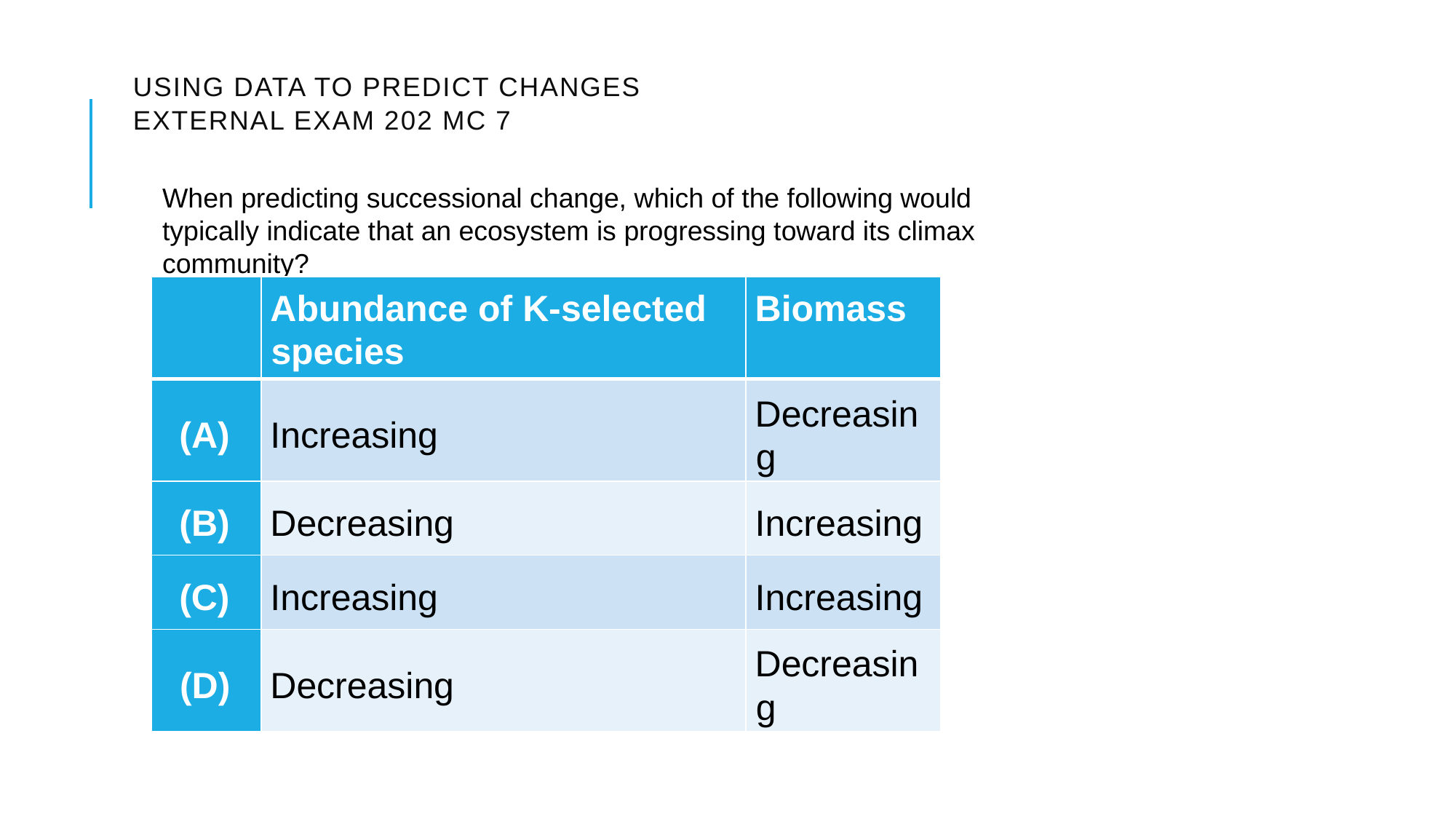

# Using data to predict changes EXTERNAL EXAM 202 MC 7
When predicting successional change, which of the following would typically indicate that an ecosystem is progressing toward its climax community?
|  | Abundance of K-selected species | Biomass |
| --- | --- | --- |
| (A) | Increasing | Decreasing |
| (B) | Decreasing | Increasing |
| (C) | Increasing | Increasing |
| (D) | Decreasing | Decreasing |